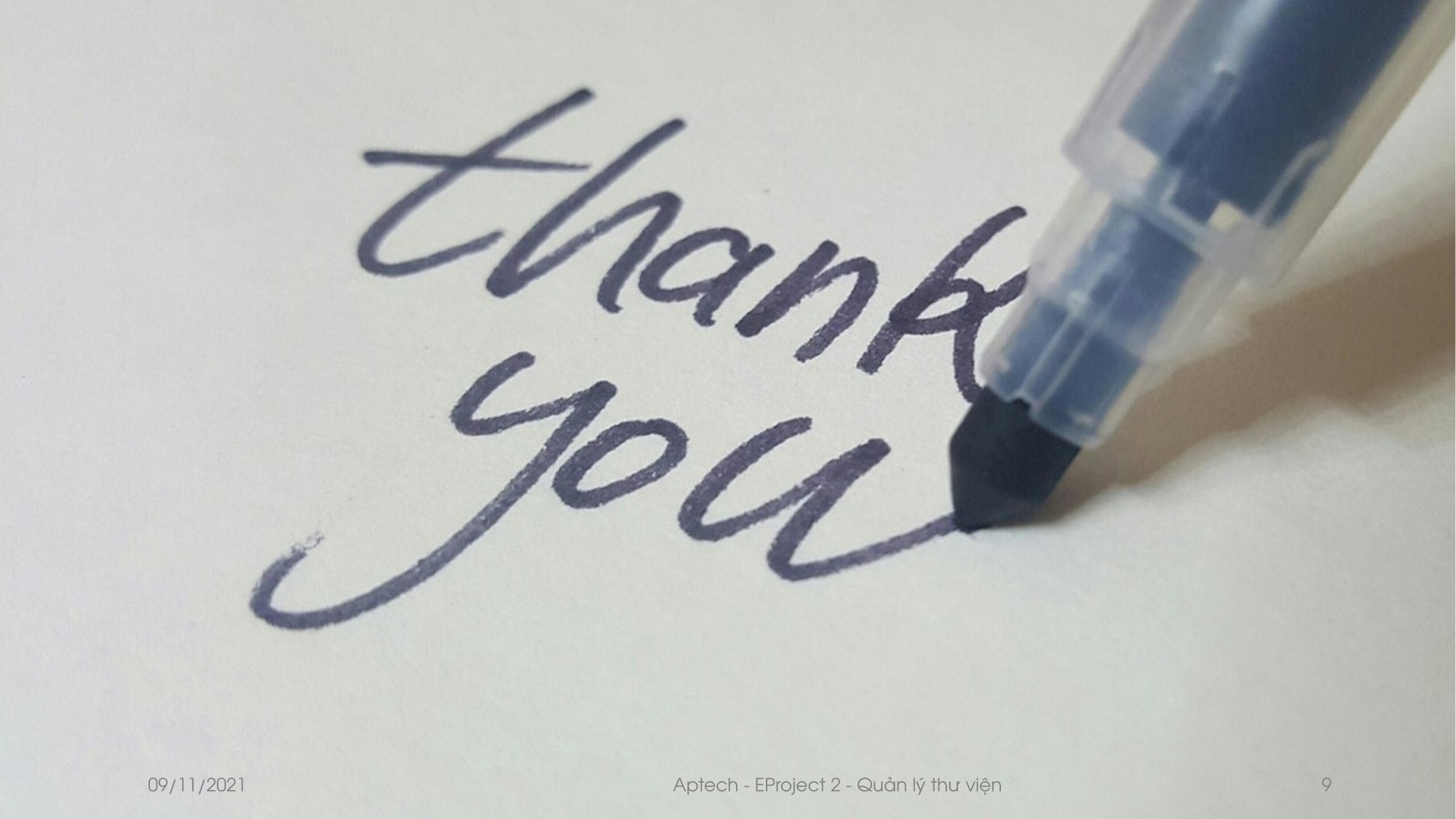

09/11/2021
Aptech - EProject 2 - Quản lý thư viện
9